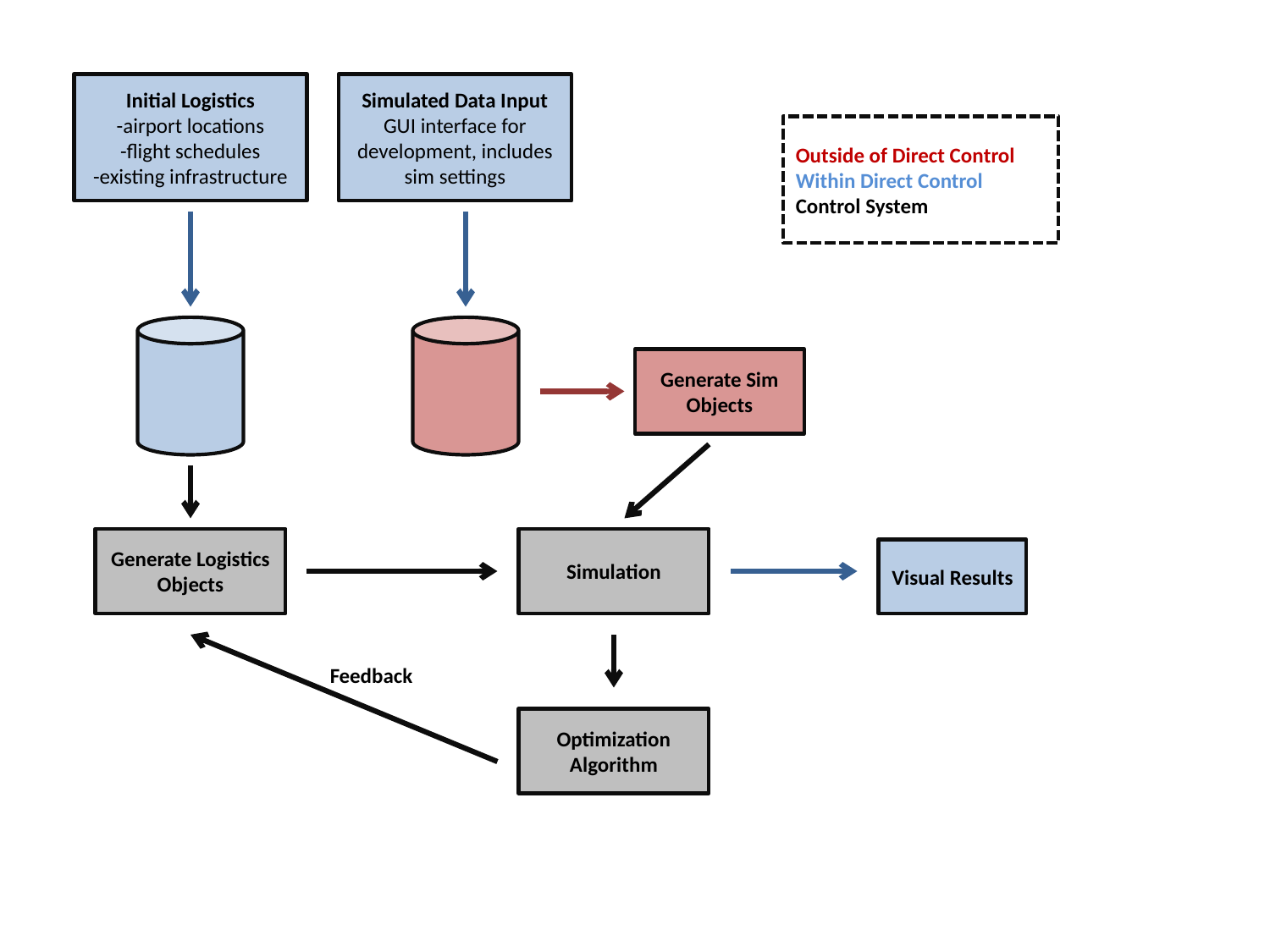

Initial Logistics
-airport locations
-flight schedules
-existing infrastructure
Simulated Data Input
GUI interface for development, includes sim settings
Outside of Direct Control
Within Direct Control
Control System

Generate Sim Objects
Generate Logistics Objects
Simulation
Visual Results
Feedback
Optimization Algorithm